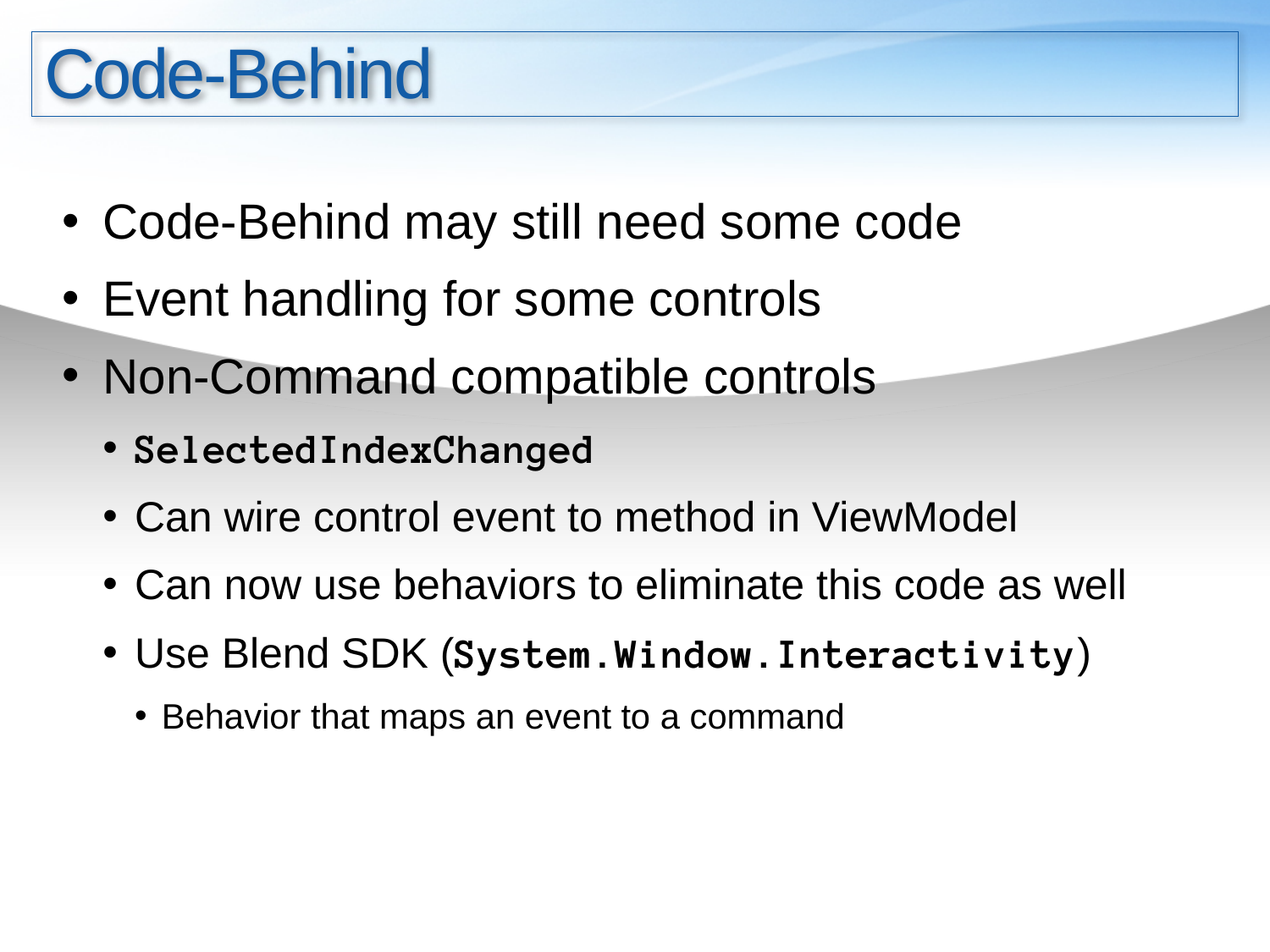

# Code-Behind
Code-Behind may still need some code
Event handling for some controls
Non-Command compatible controls
SelectedIndexChanged
Can wire control event to method in ViewModel
Can now use behaviors to eliminate this code as well
Use Blend SDK (System.Window.Interactivity)
Behavior that maps an event to a command